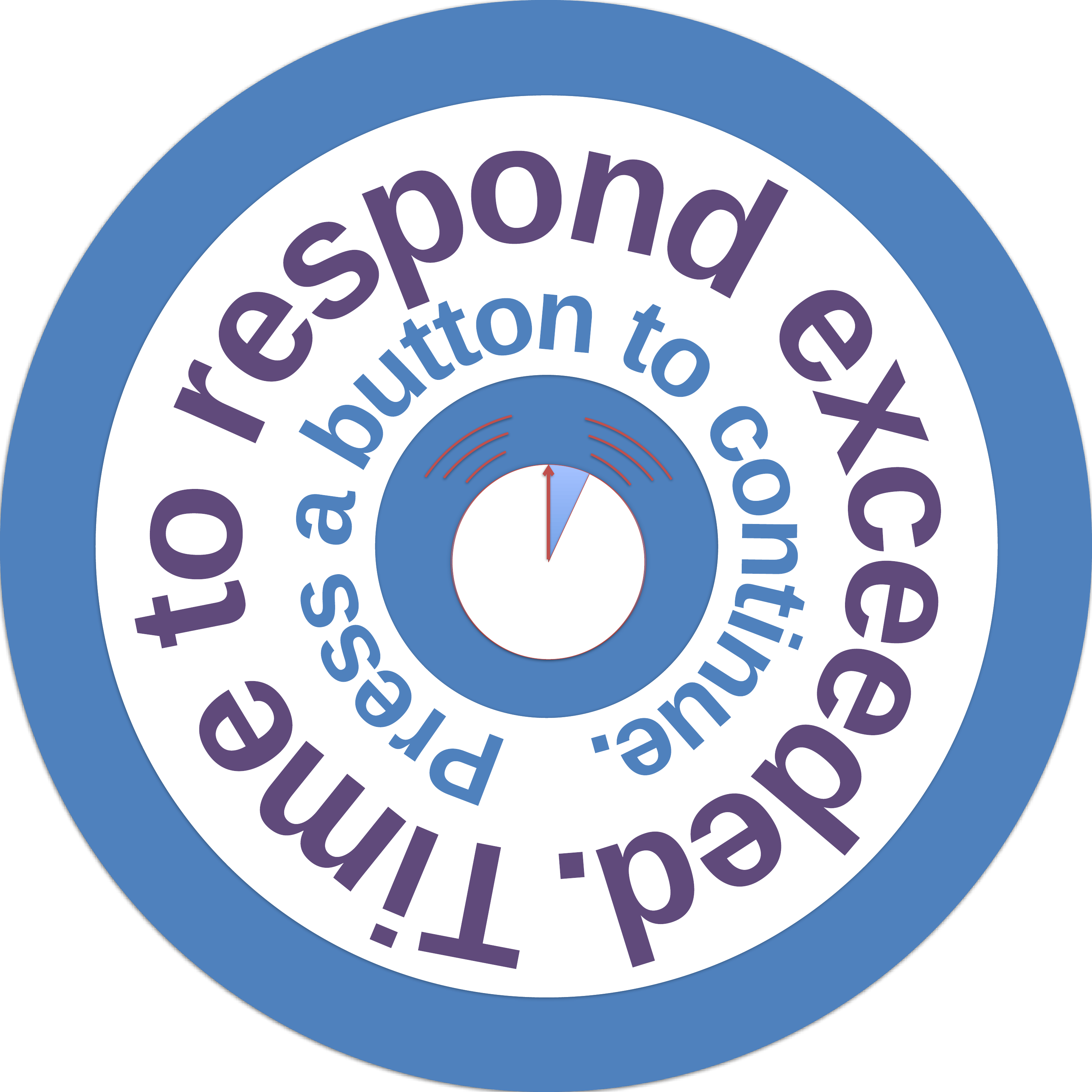

Time to respond exceeded.
 Press a button to continue.